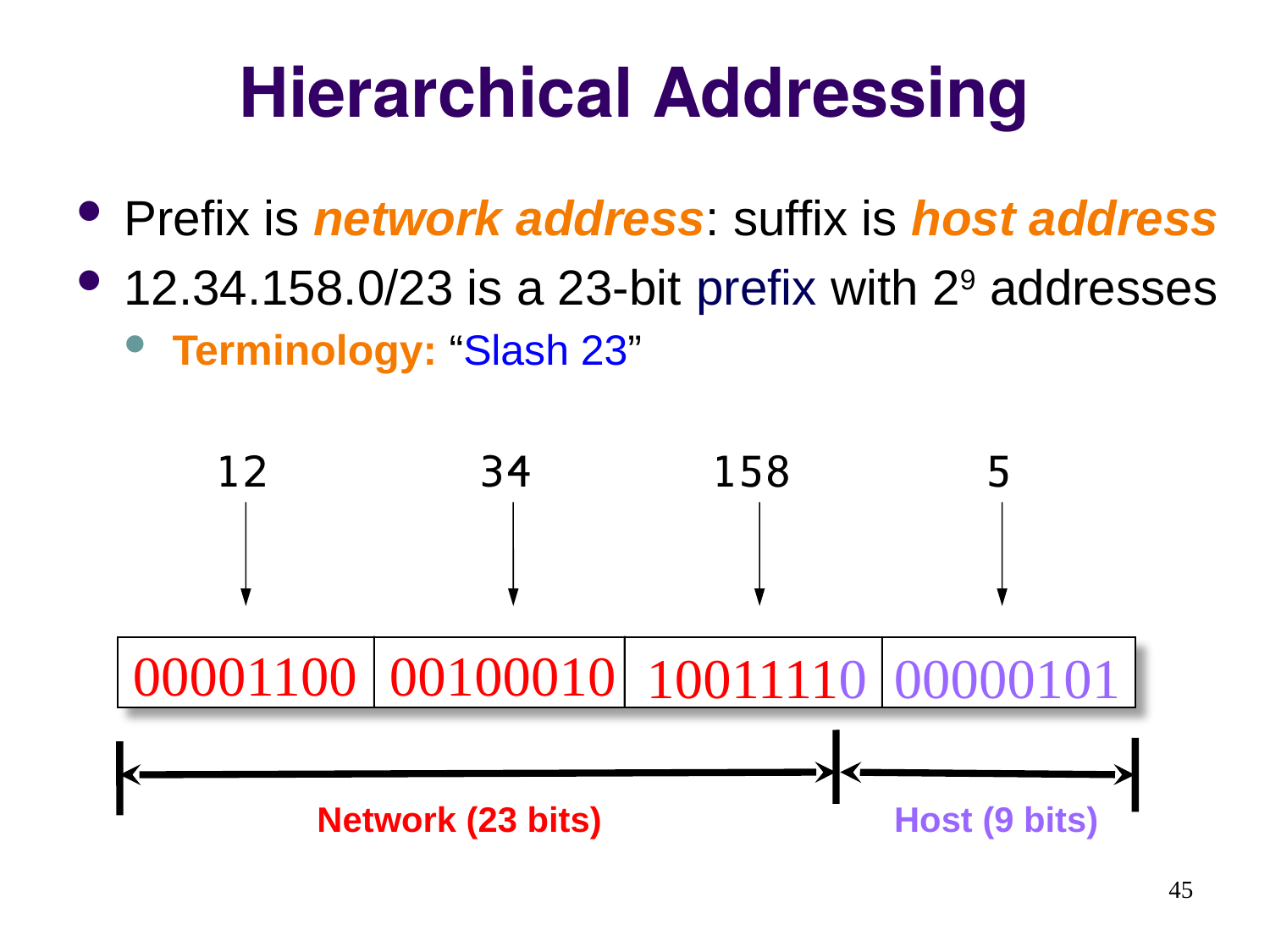

# Hierarchical Addressing
Prefix is network address: suffix is host address
12.34.158.0/23 is a 23-bit prefix with 29 addresses
Terminology: “Slash 23”
12
34
158
5

00001100
00100010
10011110
00000101

Network (23 bits)
Host (9 bits)
45